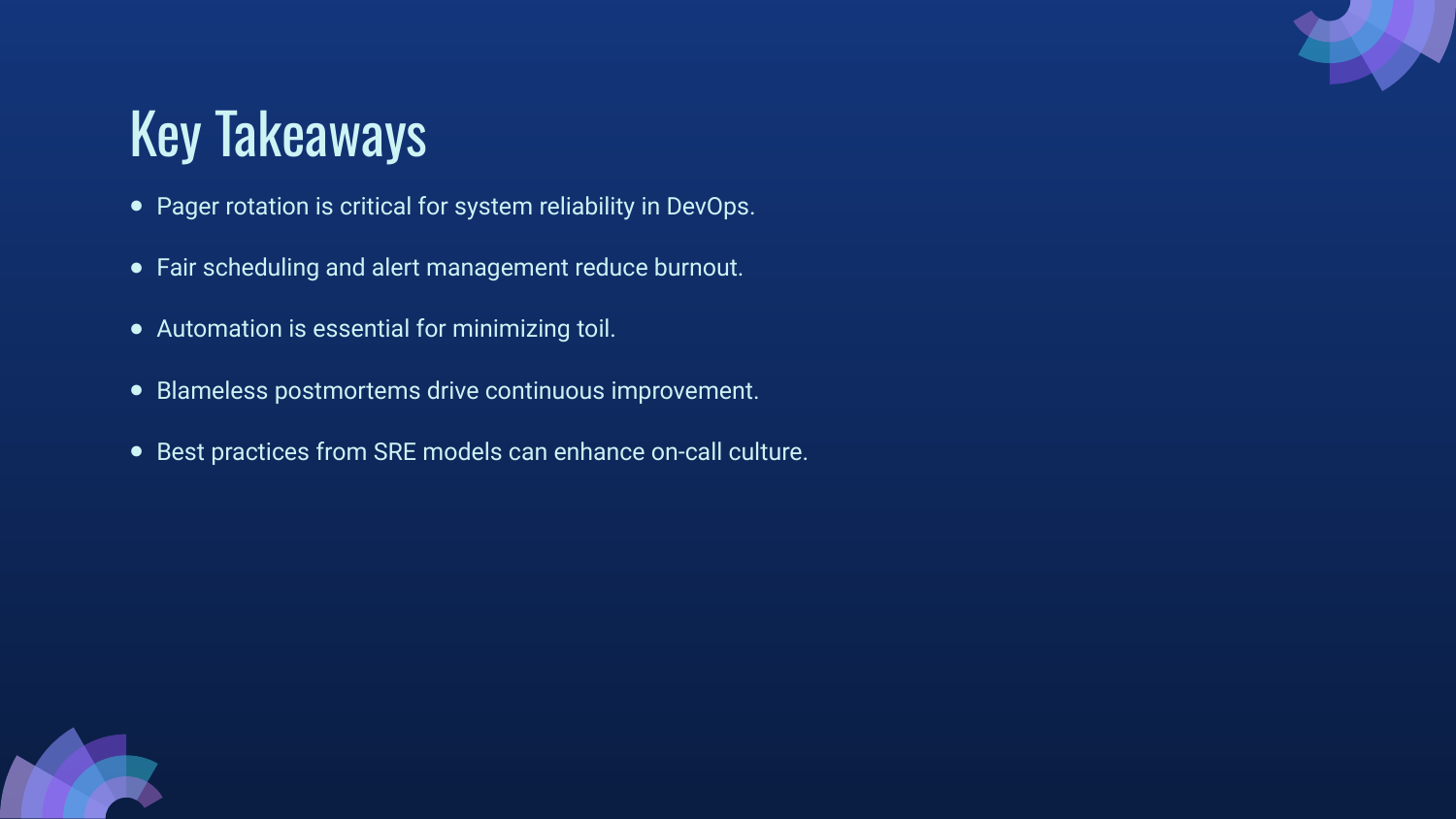

# Key Takeaways
Pager rotation is critical for system reliability in DevOps.
Fair scheduling and alert management reduce burnout.
Automation is essential for minimizing toil.
Blameless postmortems drive continuous improvement.
Best practices from SRE models can enhance on-call culture.